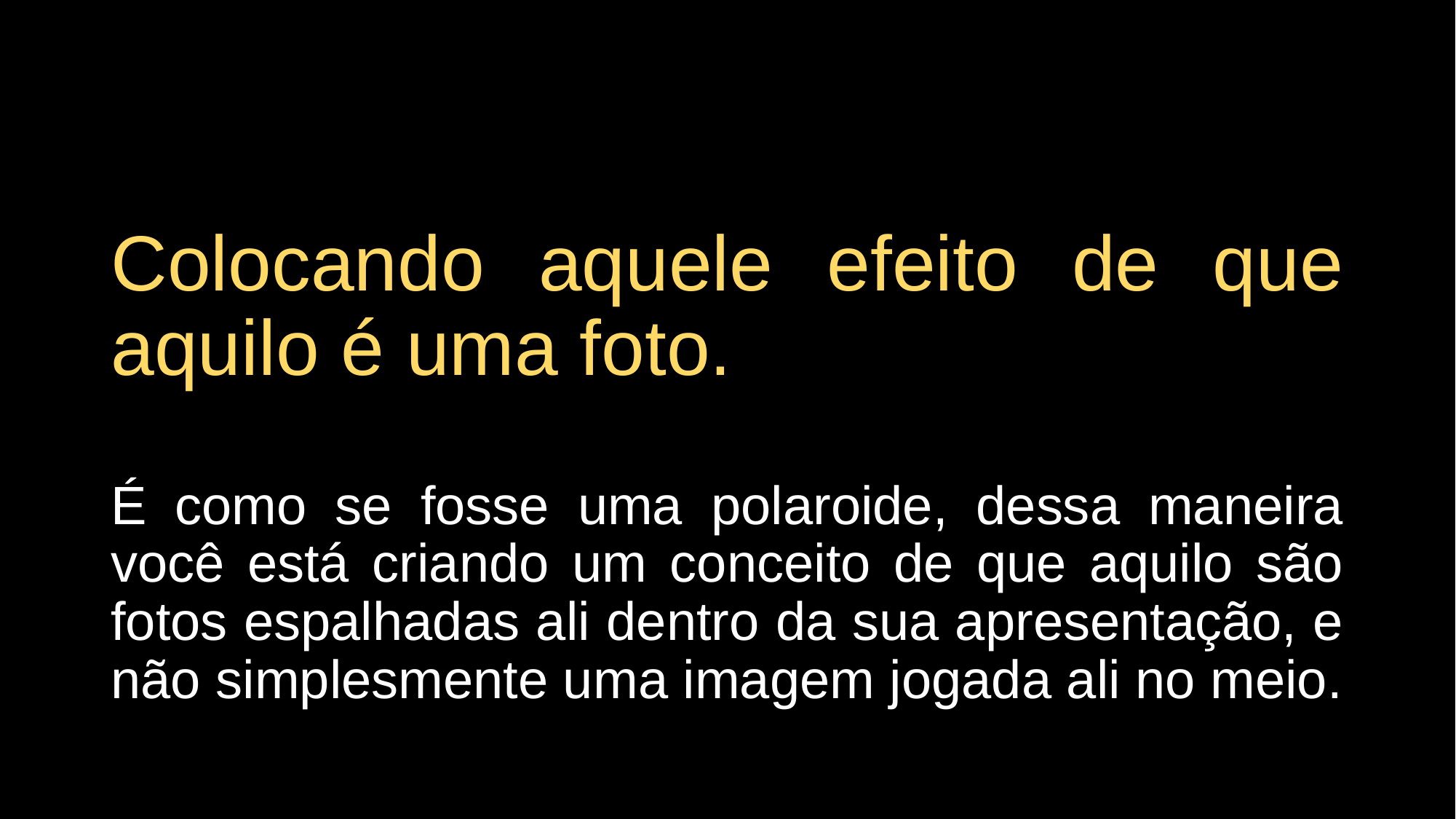

Colocando aquele efeito de que aquilo é uma foto.

É como se fosse uma polaroide, dessa maneira você está criando um conceito de que aquilo são fotos espalhadas ali dentro da sua apresentação, e não simplesmente uma imagem jogada ali no meio.